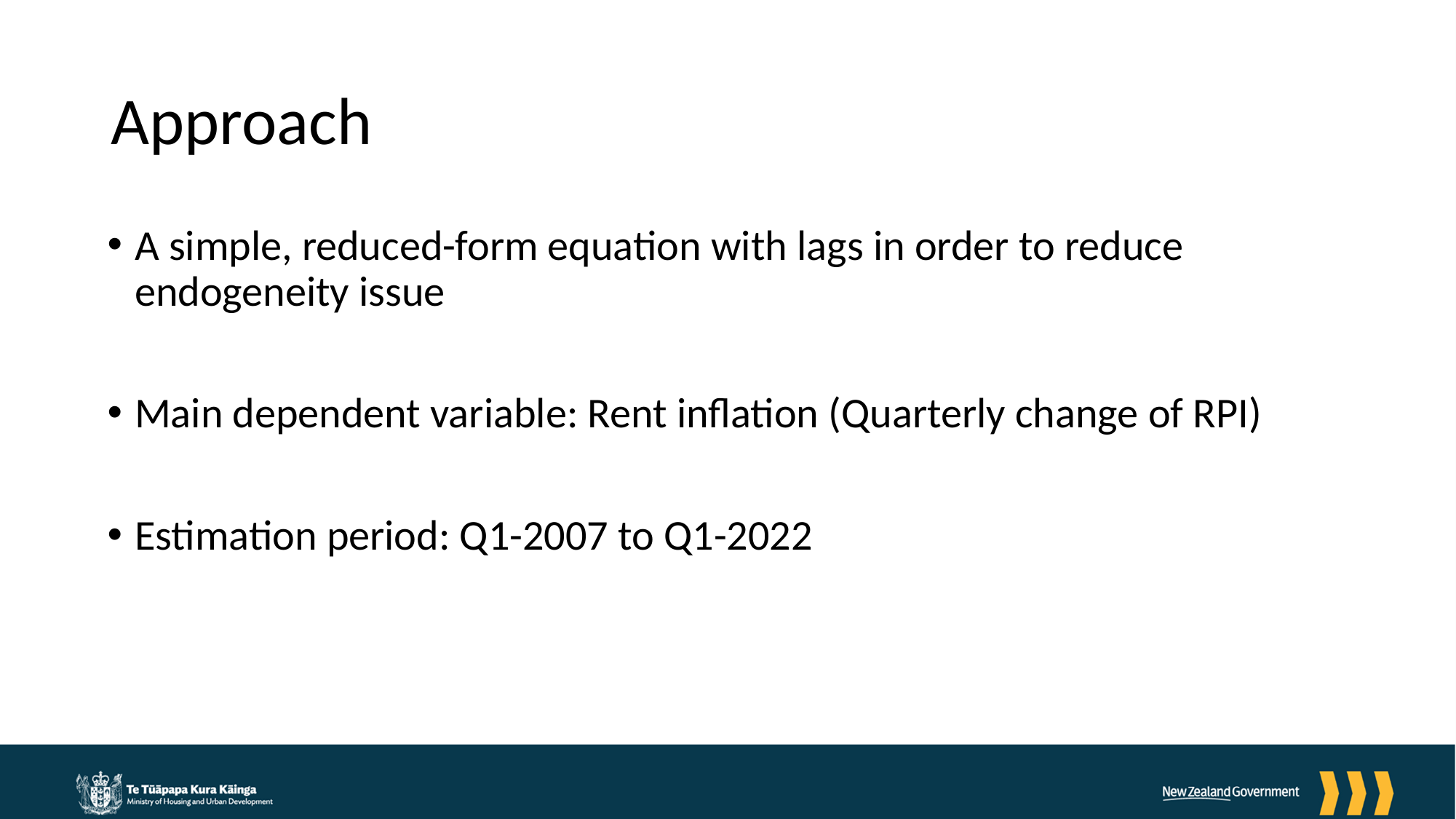

# Approach
A simple, reduced-form equation with lags in order to reduce endogeneity issue

Main dependent variable: Rent inflation (Quarterly change of RPI)

Estimation period: Q1-2007 to Q1-2022